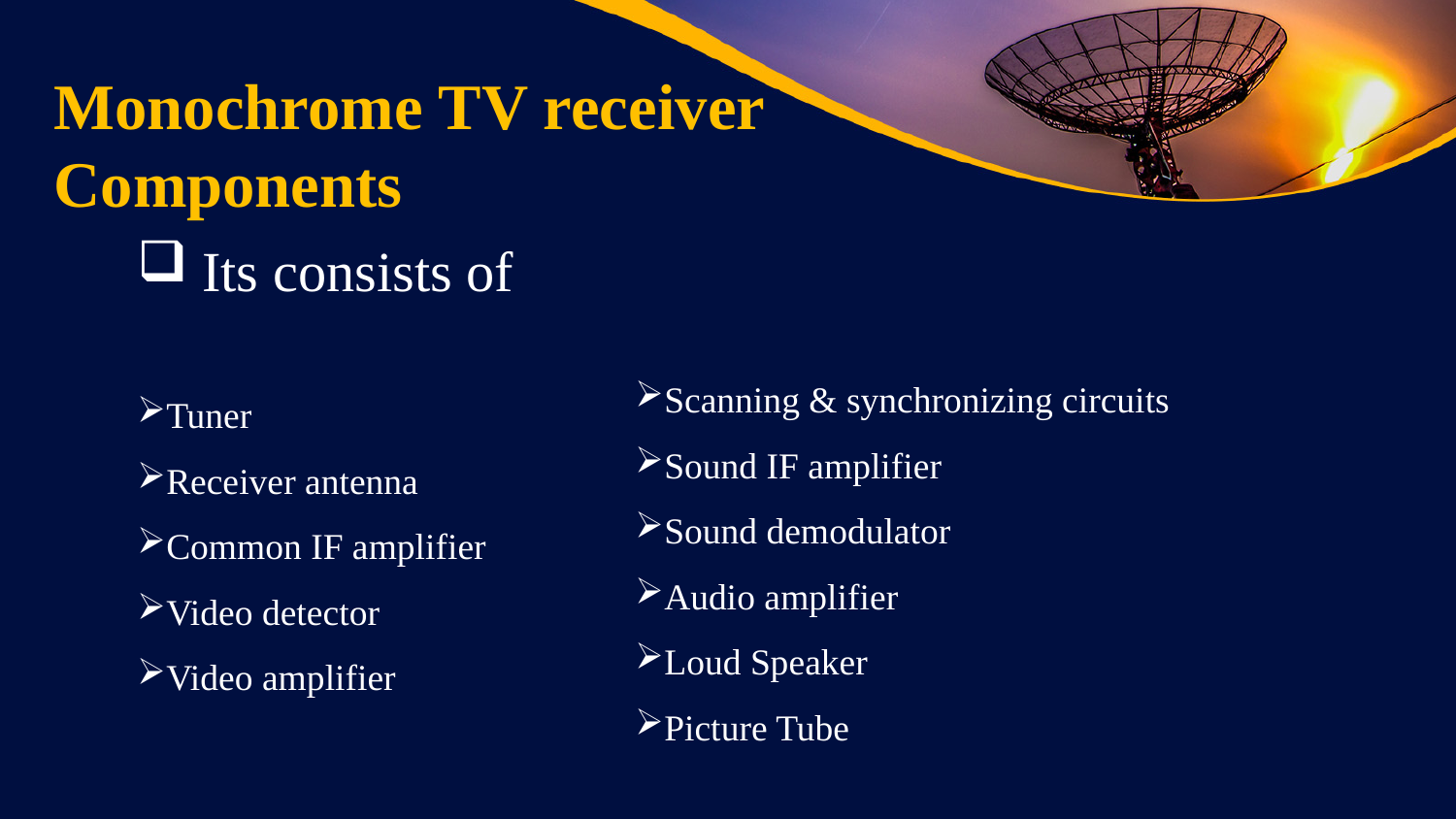

Monochrome TV receiver
Components
 Its consists of

Tuner
Receiver antenna
Common IF amplifier
Video detector
Video amplifier
Scanning & synchronizing circuits
Sound IF amplifier
Sound demodulator
Audio amplifier
Loud Speaker
Picture Tube